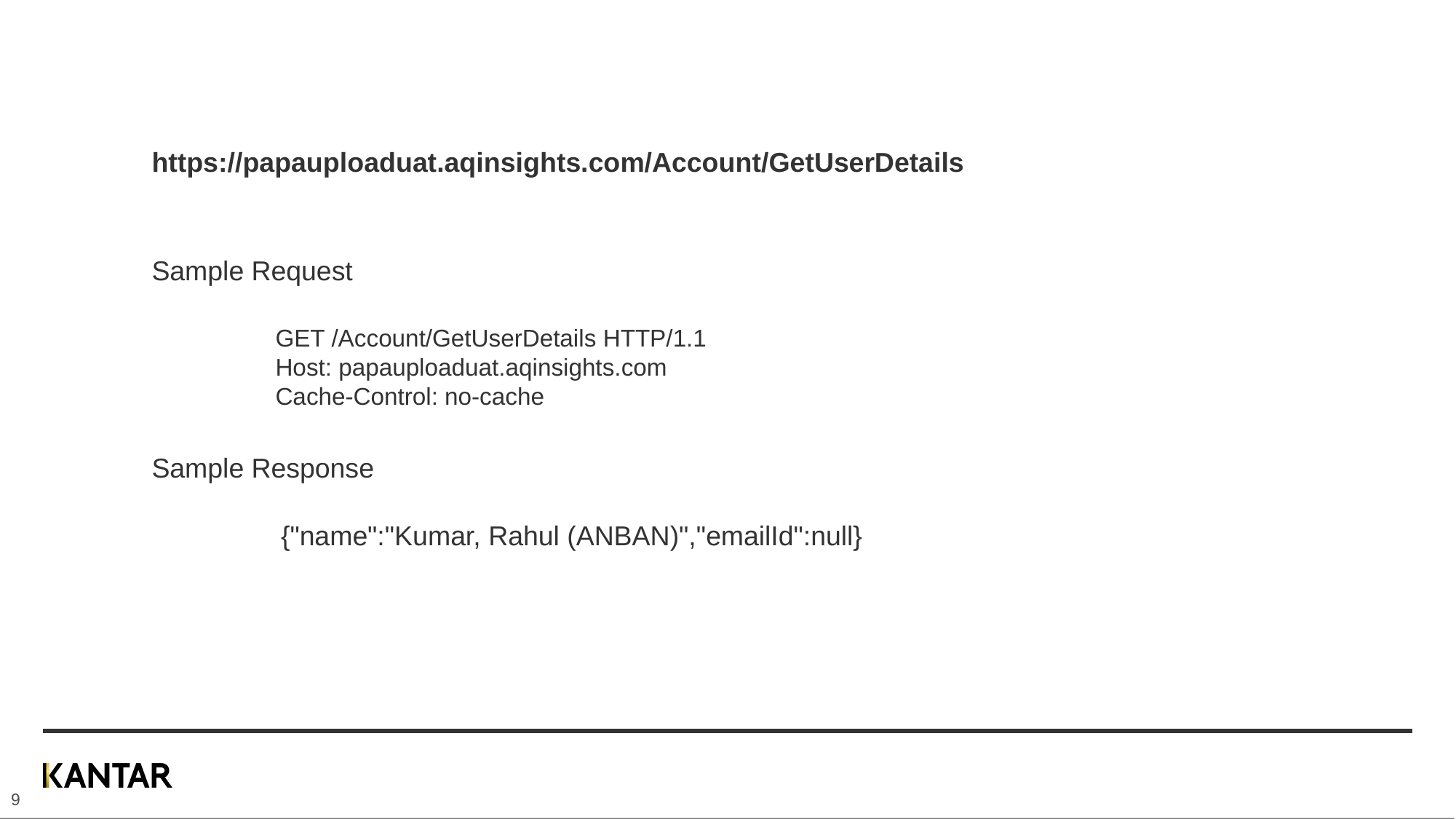

https://papauploaduat.aqinsights.com/Account/GetUserDetails
Sample Request
GET /Account/GetUserDetails HTTP/1.1
Host: papauploaduat.aqinsights.com
Cache-Control: no-cache
Sample Response
{"name":"Kumar, Rahul (ANBAN)","emailId":null}
9